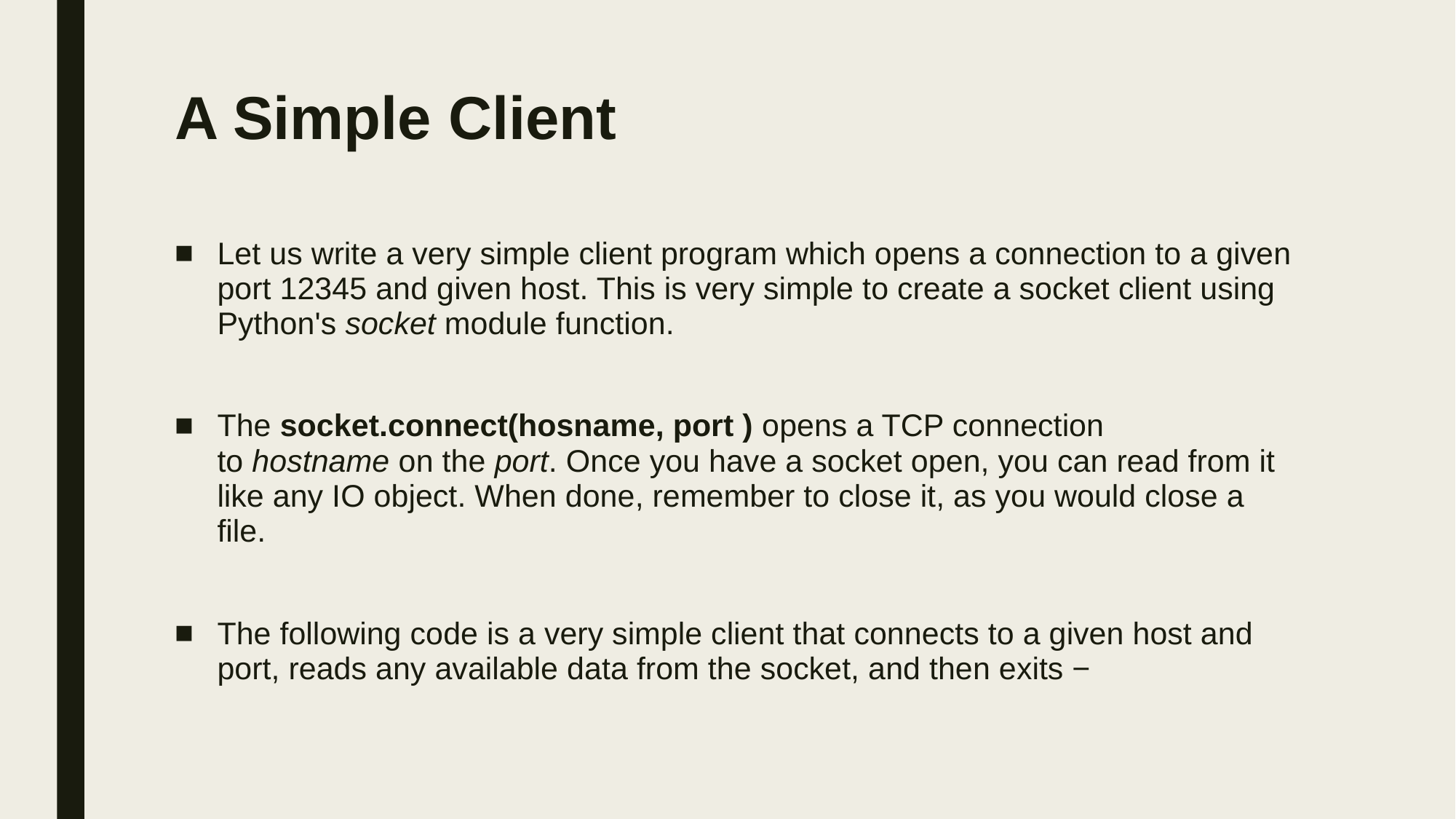

# A Simple Client
Let us write a very simple client program which opens a connection to a given port 12345 and given host. This is very simple to create a socket client using Python's socket module function.

The socket.connect(hosname, port ) opens a TCP connection to hostname on the port. Once you have a socket open, you can read from it like any IO object. When done, remember to close it, as you would close a file.

The following code is a very simple client that connects to a given host and port, reads any available data from the socket, and then exits −